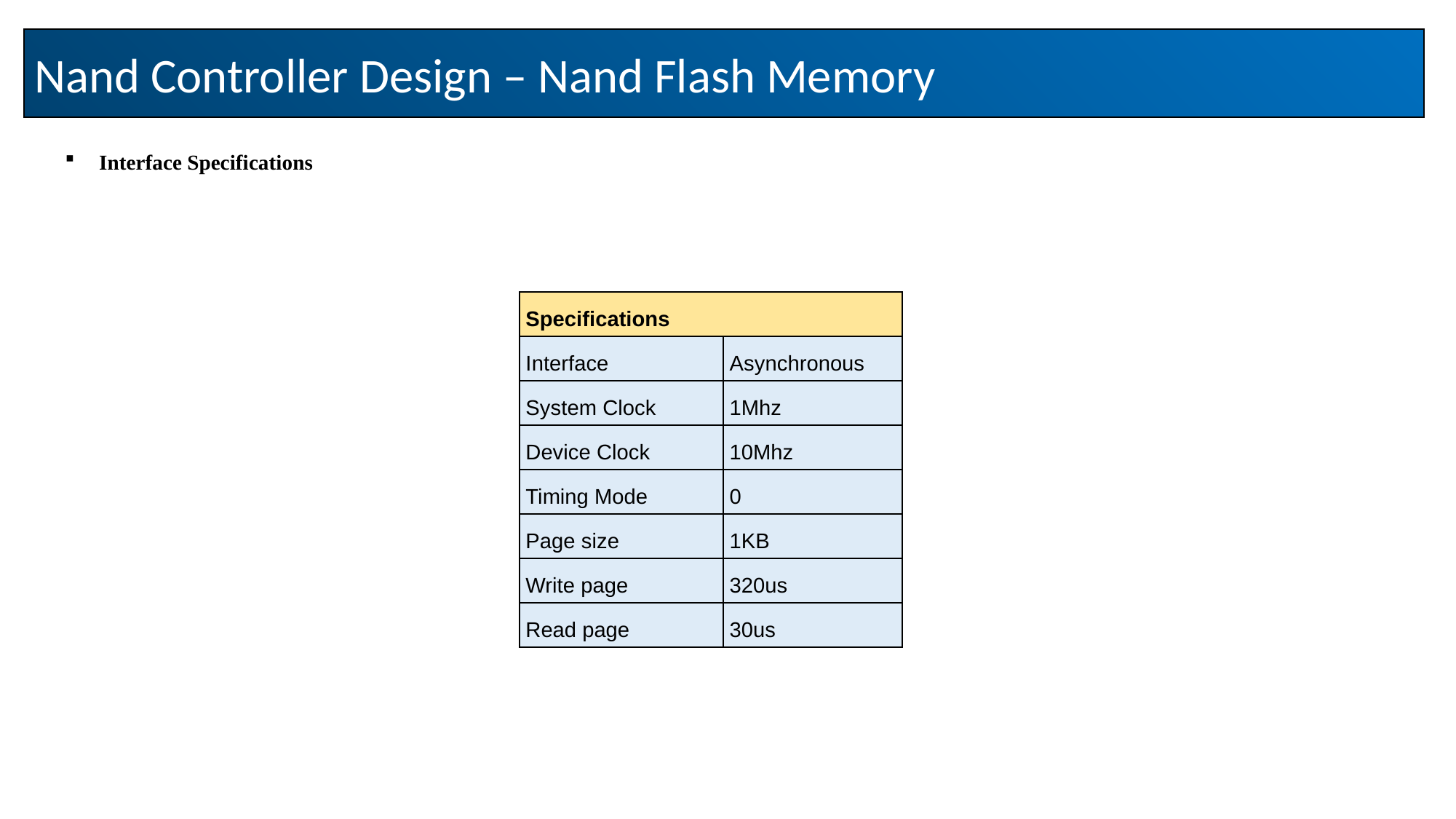

Nand Controller Design – Nand Flash Memory
Interface Specifications
| Specifications |  |
| --- | --- |
| Interface | Asynchronous |
| System Clock | 1Mhz |
| Device Clock | 10Mhz |
| Timing Mode | 0 |
| Page size | 1KB |
| Write page | 320us |
| Read page | 30us |